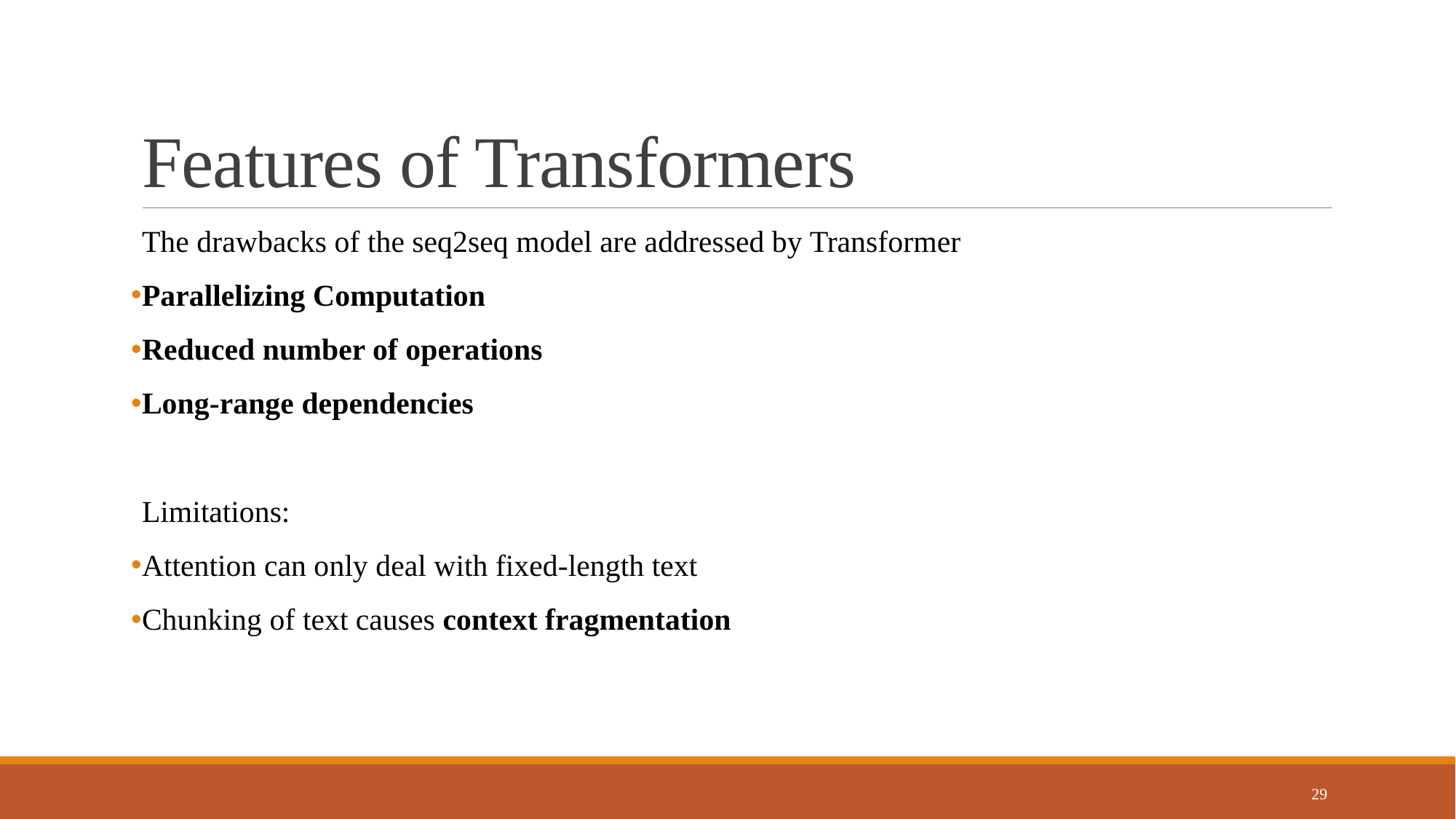

# Features of Transformers
The drawbacks of the seq2seq model are addressed by Transformer
Parallelizing Computation
Reduced number of operations
Long-range dependencies

Limitations:
Attention can only deal with fixed-length text
Chunking of text causes context fragmentation
29